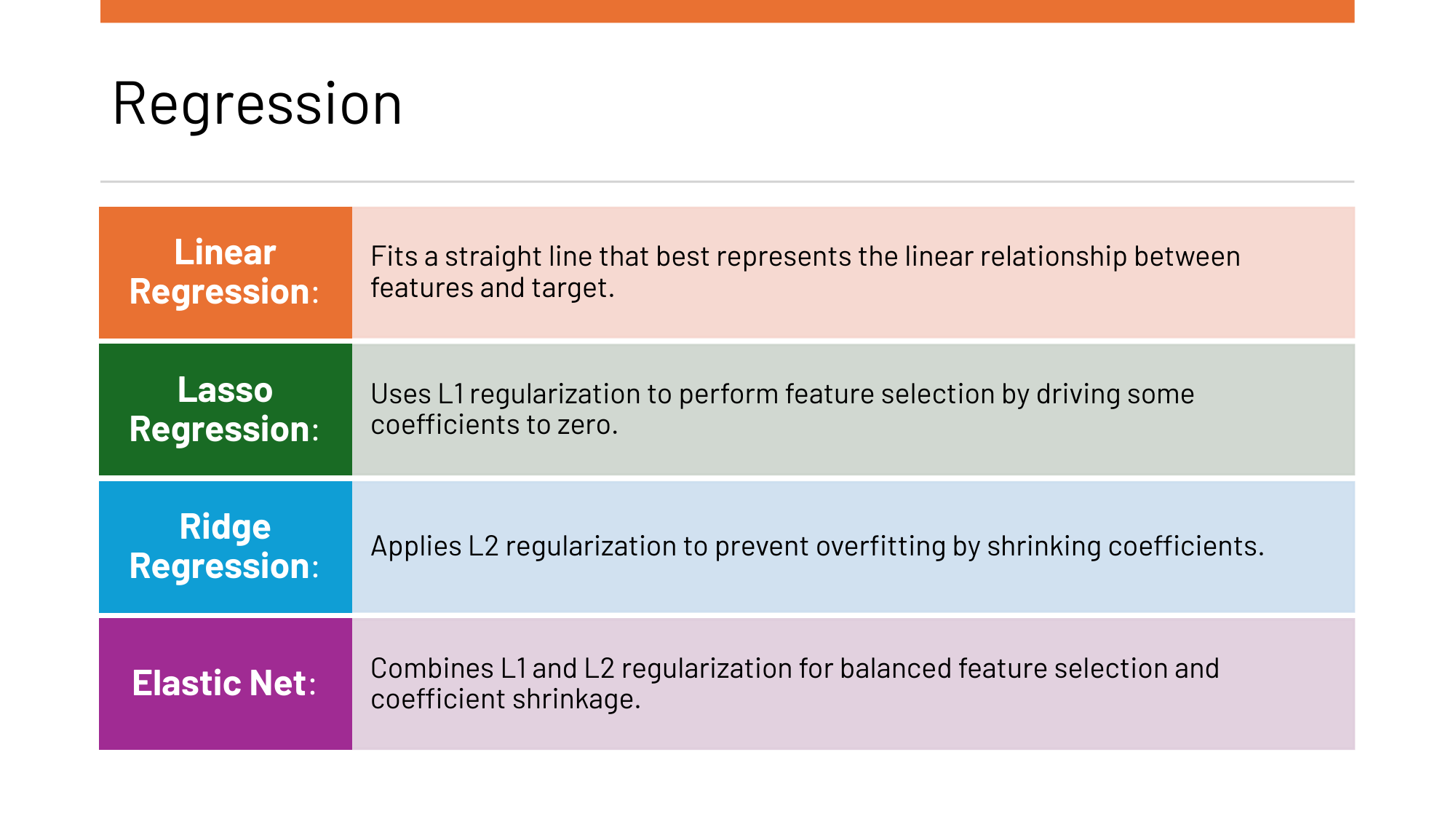

# Regression

Fits a straight line that best represents the linear relationship between features and target.
Linear Regression:
Uses L1 regularization to perform feature selection by driving some coefficients to zero.
Lasso Regression:
Applies L2 regularization to prevent overfitting by shrinking coefficients.
Ridge Regression:
Combines L1 and L2 regularization for balanced feature selection and coefficient shrinkage.
Elastic Net: